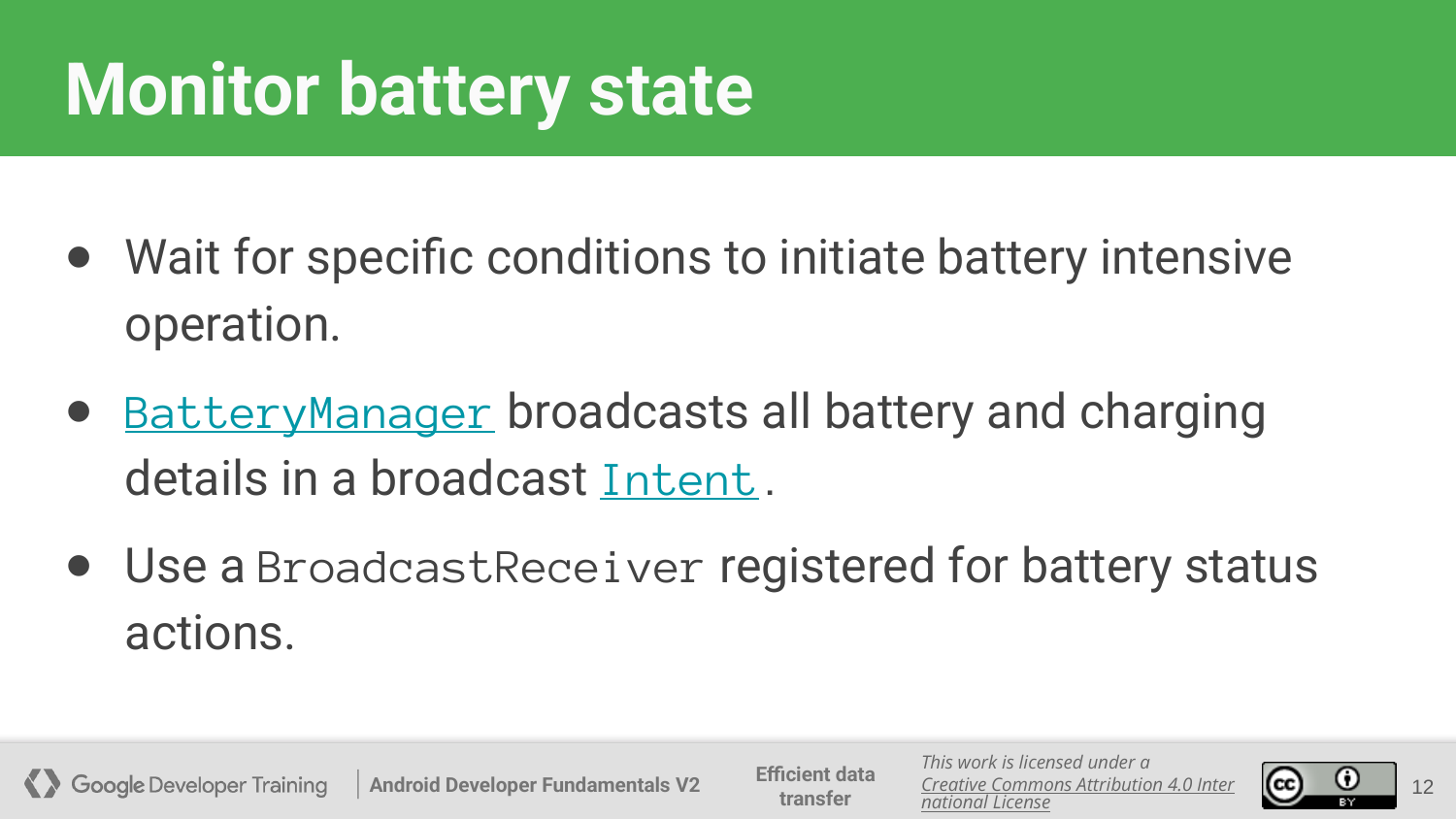

# Monitor battery state
Wait for specific conditions to initiate battery intensive operation.
BatteryManager broadcasts all battery and charging details in a broadcast Intent.
Use a BroadcastReceiver registered for battery status actions.

12